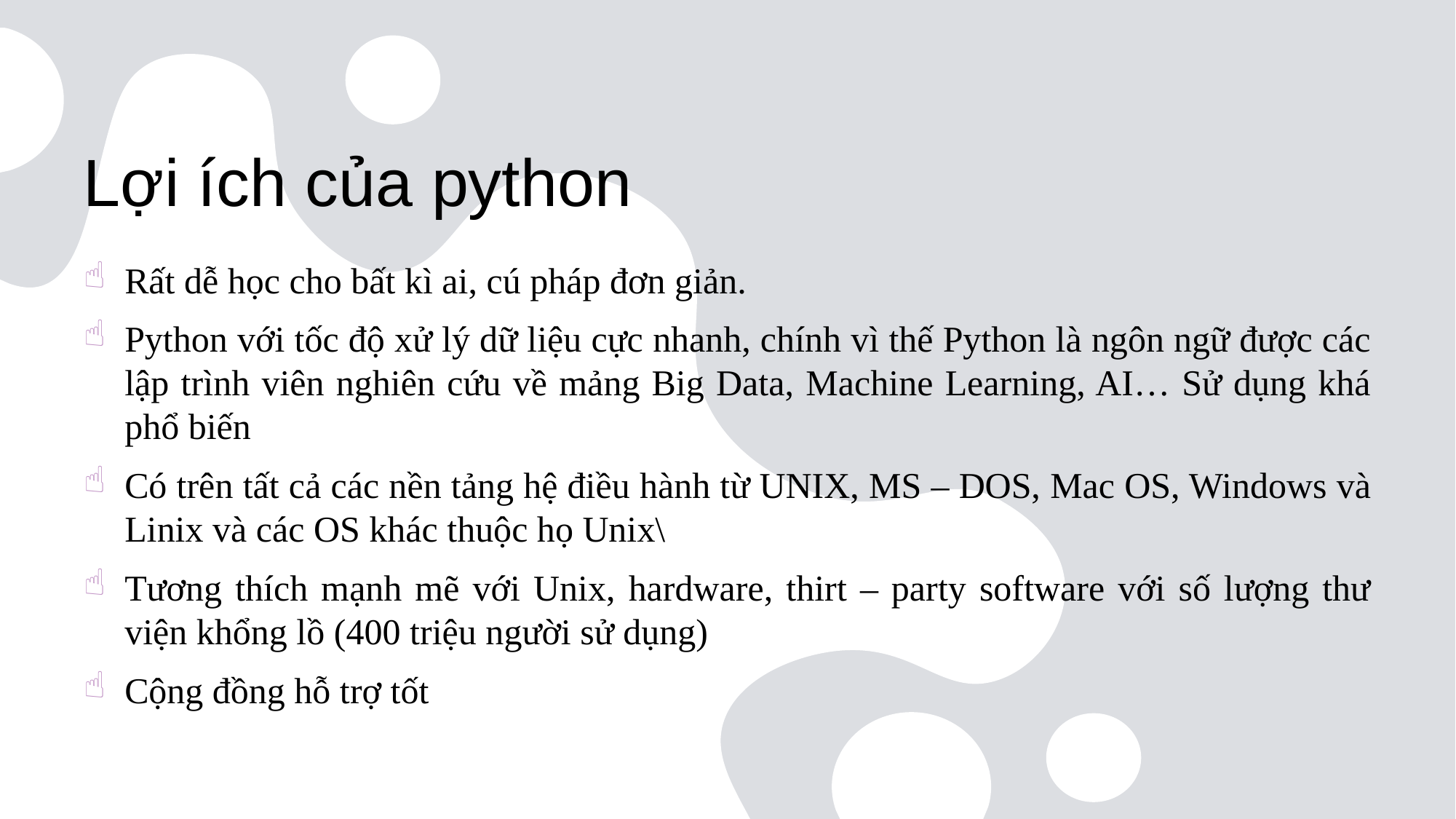

# Lợi ích của python
Rất dễ học cho bất kì ai, cú pháp đơn giản.
Python với tốc độ xử lý dữ liệu cực nhanh, chính vì thế Python là ngôn ngữ được các lập trình viên nghiên cứu về mảng Big Data, Machine Learning, AI… Sử dụng khá phổ biến
Có trên tất cả các nền tảng hệ điều hành từ UNIX, MS – DOS, Mac OS, Windows và Linix và các OS khác thuộc họ Unix\
Tương thích mạnh mẽ với Unix, hardware, thirt – party software với số lượng thư viện khổng lồ (400 triệu người sử dụng)
Cộng đồng hỗ trợ tốt